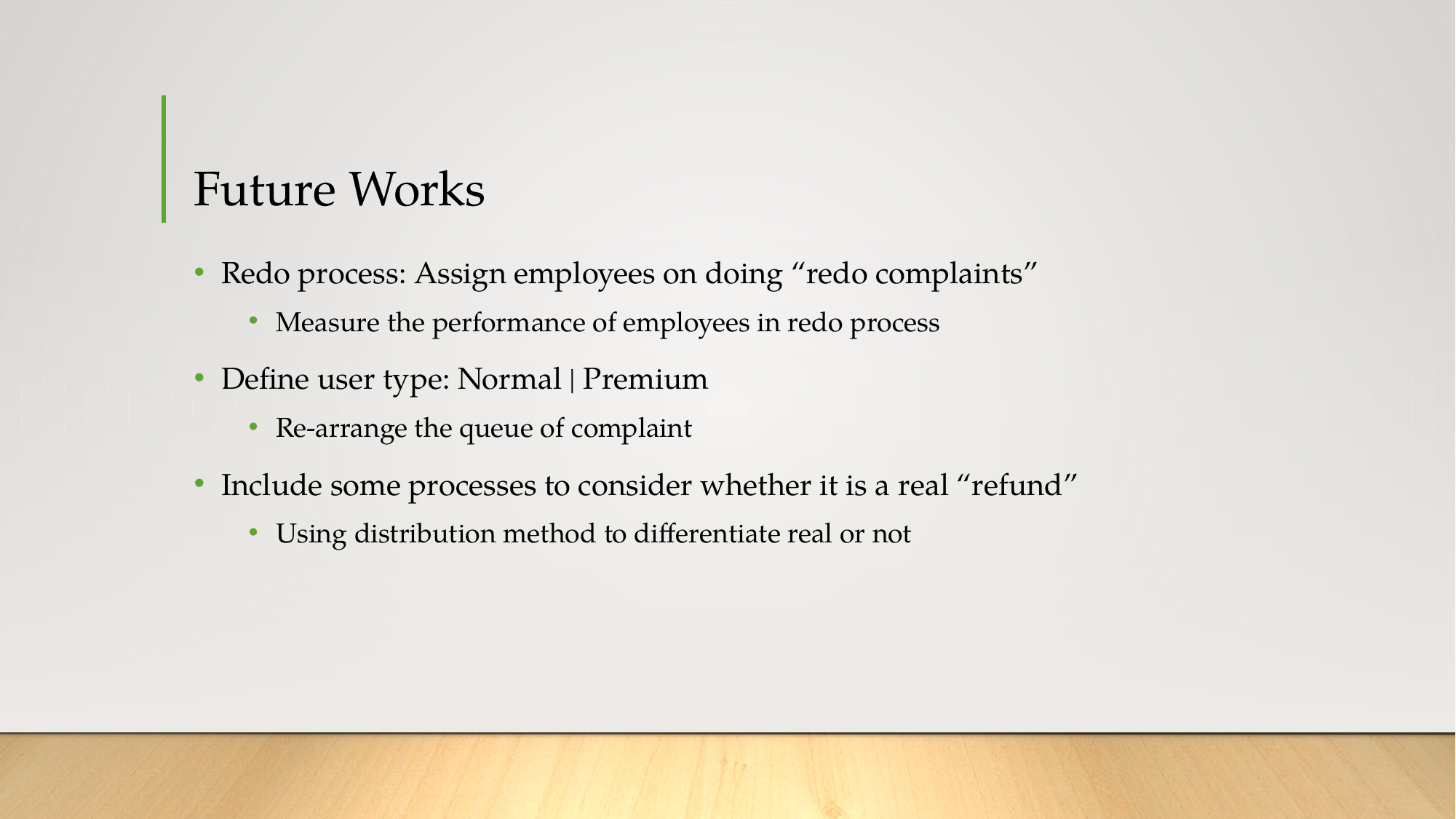

# Future Works
Redo process: Assign employees on doing “redo complaints”
Measure the performance of employees in redo process
Define user type: Normal | Premium
Re-arrange the queue of complaint
Include some processes to consider whether it is a real “refund”
Using distribution method to differentiate real or not